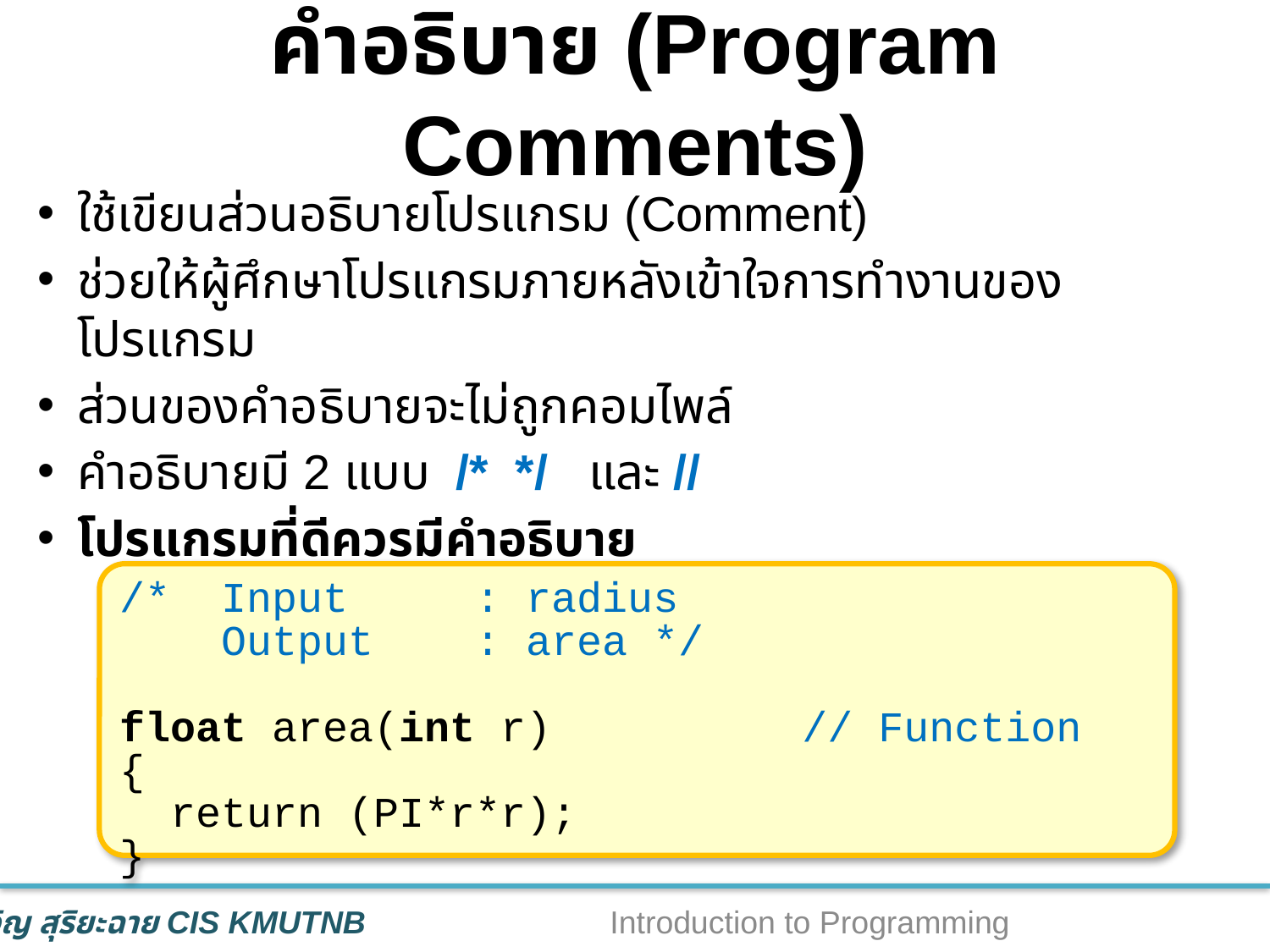

# คำอธิบาย (Program Comments)
ใช้เขียนส่วนอธิบายโปรแกรม (Comment)
ช่วยให้ผู้ศึกษาโปรแกรมภายหลังเข้าใจการทำงานของโปรแกรม
ส่วนของคำอธิบายจะไม่ถูกคอมไพล์
คำอธิบายมี 2 แบบ  /*  */   และ //
โปรแกรมที่ดีควรมีคำอธิบาย
/*  Input     : radius
    Output    : area */
float area(int r)       	// Function
{
  return (PI*r*r);
}
31
Introduction to Programming